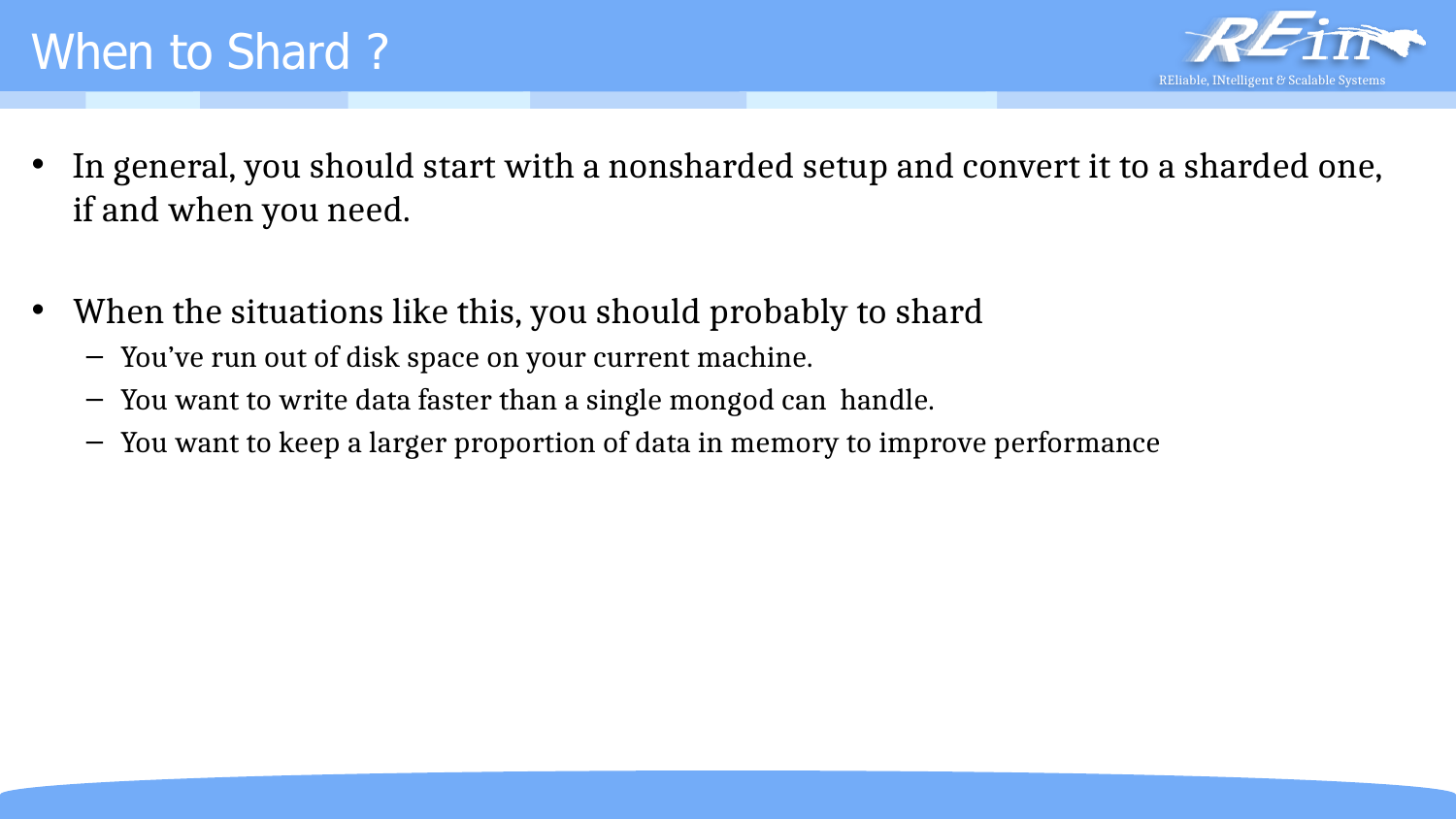

# When to Shard ?
In general, you should start with a nonsharded setup and convert it to a sharded one, if and when you need.

When the situations like this, you should probably to shard
You’ve run out of disk space on your current machine.
You want to write data faster than a single mongod can  handle.
You want to keep a larger proportion of data in memory to improve performance
85